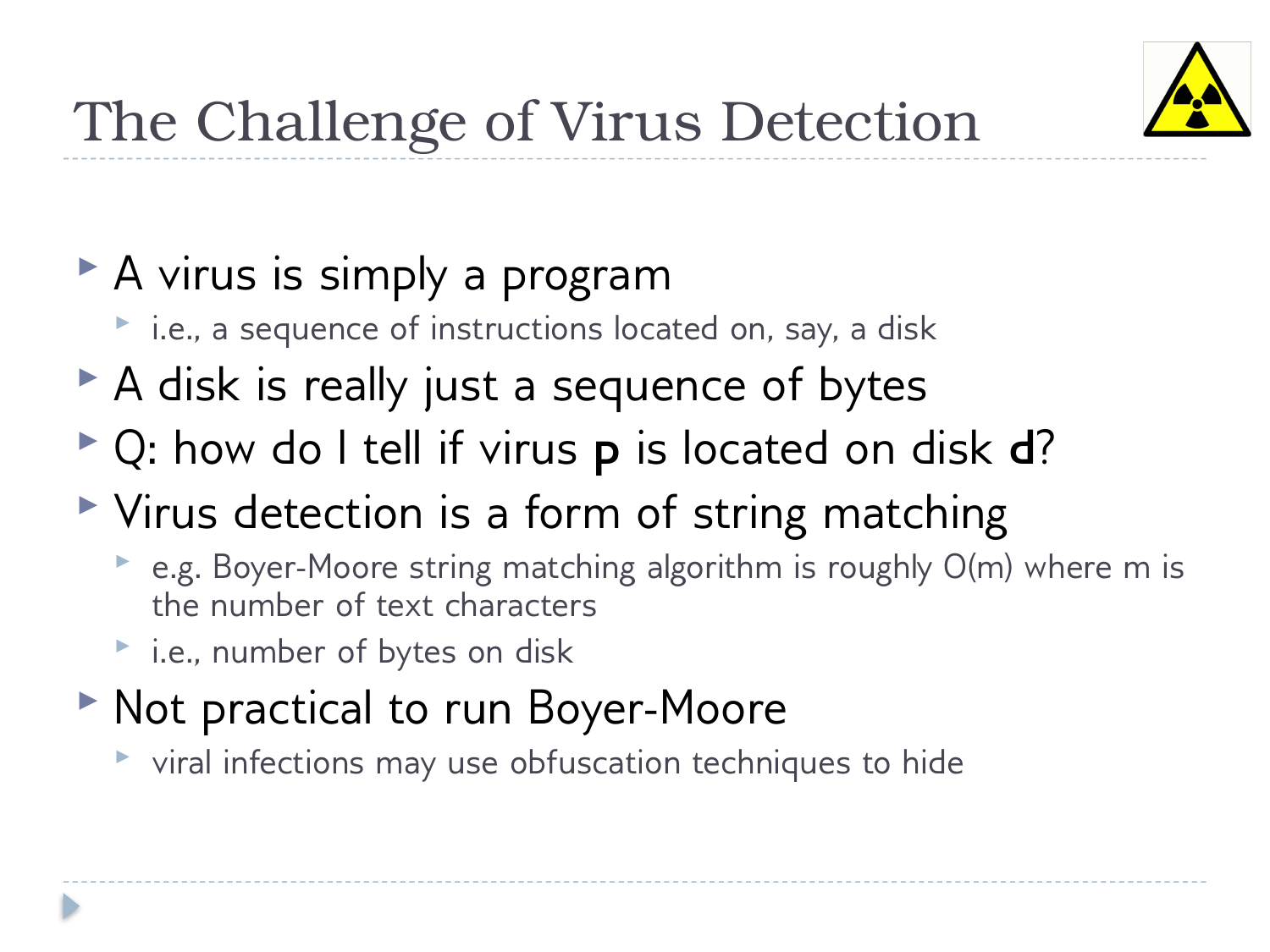

# The Challenge of Virus Detection
A virus is simply a program
i.e., a sequence of instructions located on, say, a disk
A disk is really just a sequence of bytes
Q: how do I tell if virus p is located on disk d?
Virus detection is a form of string matching
e.g. Boyer-Moore string matching algorithm is roughly O(m) where m is the number of text characters
i.e., number of bytes on disk
Not practical to run Boyer-Moore
viral infections may use obfuscation techniques to hide